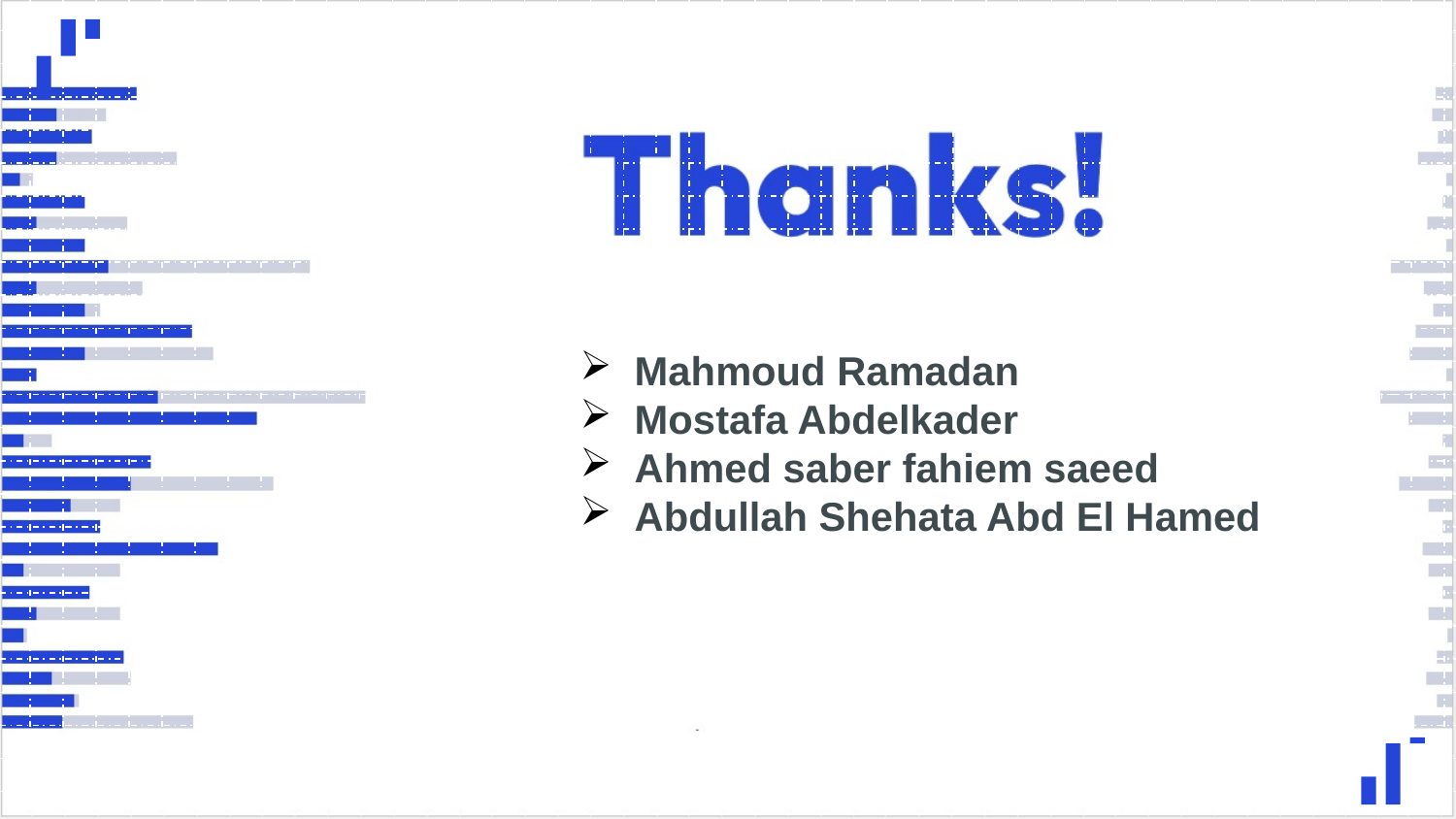

Mahmoud Ramadan
Mostafa Abdelkader
Ahmed saber fahiem saeed
Abdullah Shehata Abd El Hamed